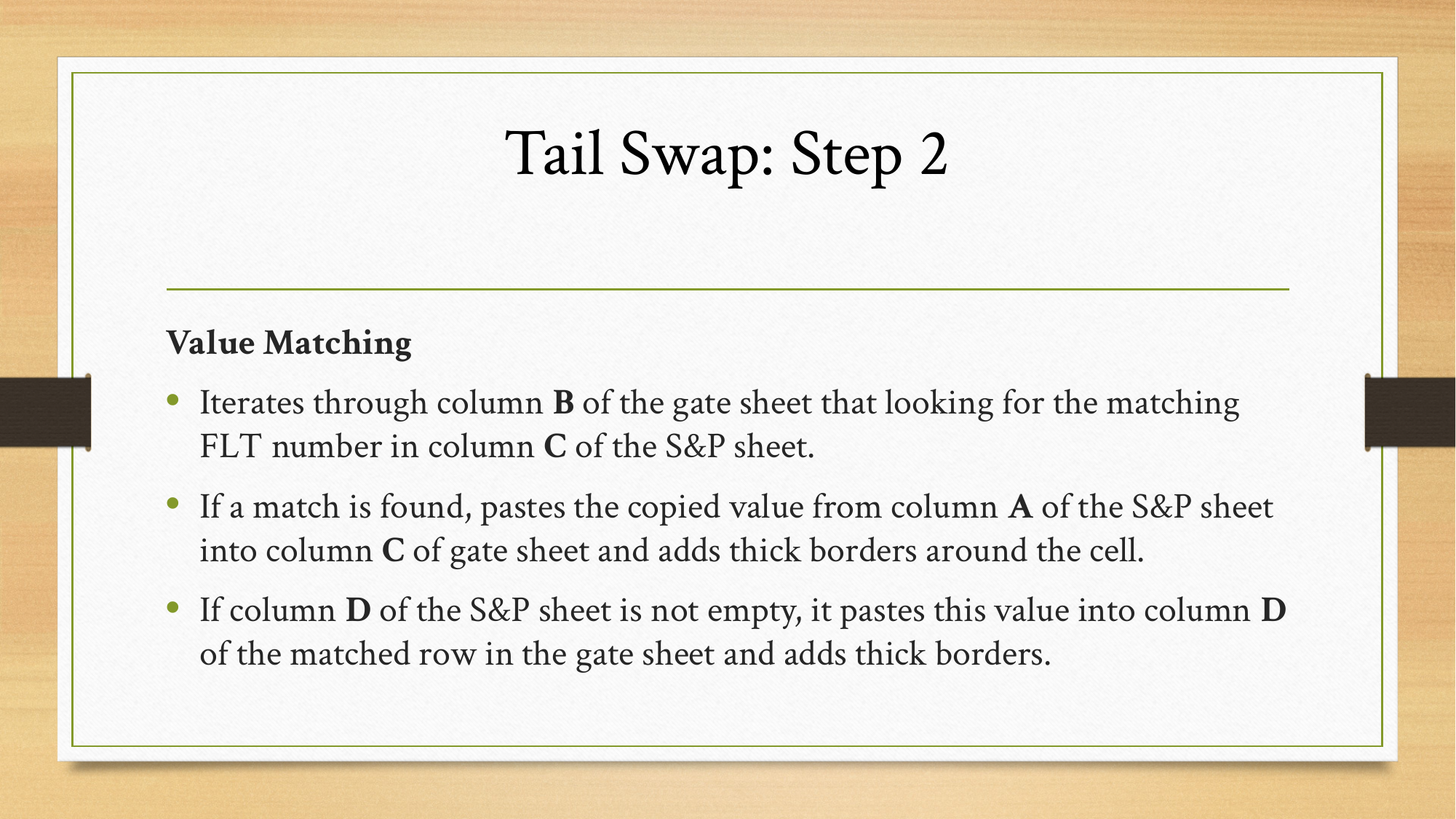

# Tail Swap: Step 2
Value Matching
Iterates through column B of the gate sheet that looking for the matching FLT number in column C of the S&P sheet.
If a match is found, pastes the copied value from column A of the S&P sheet into column C of gate sheet and adds thick borders around the cell.
If column D of the S&P sheet is not empty, it pastes this value into column D of the matched row in the gate sheet and adds thick borders.